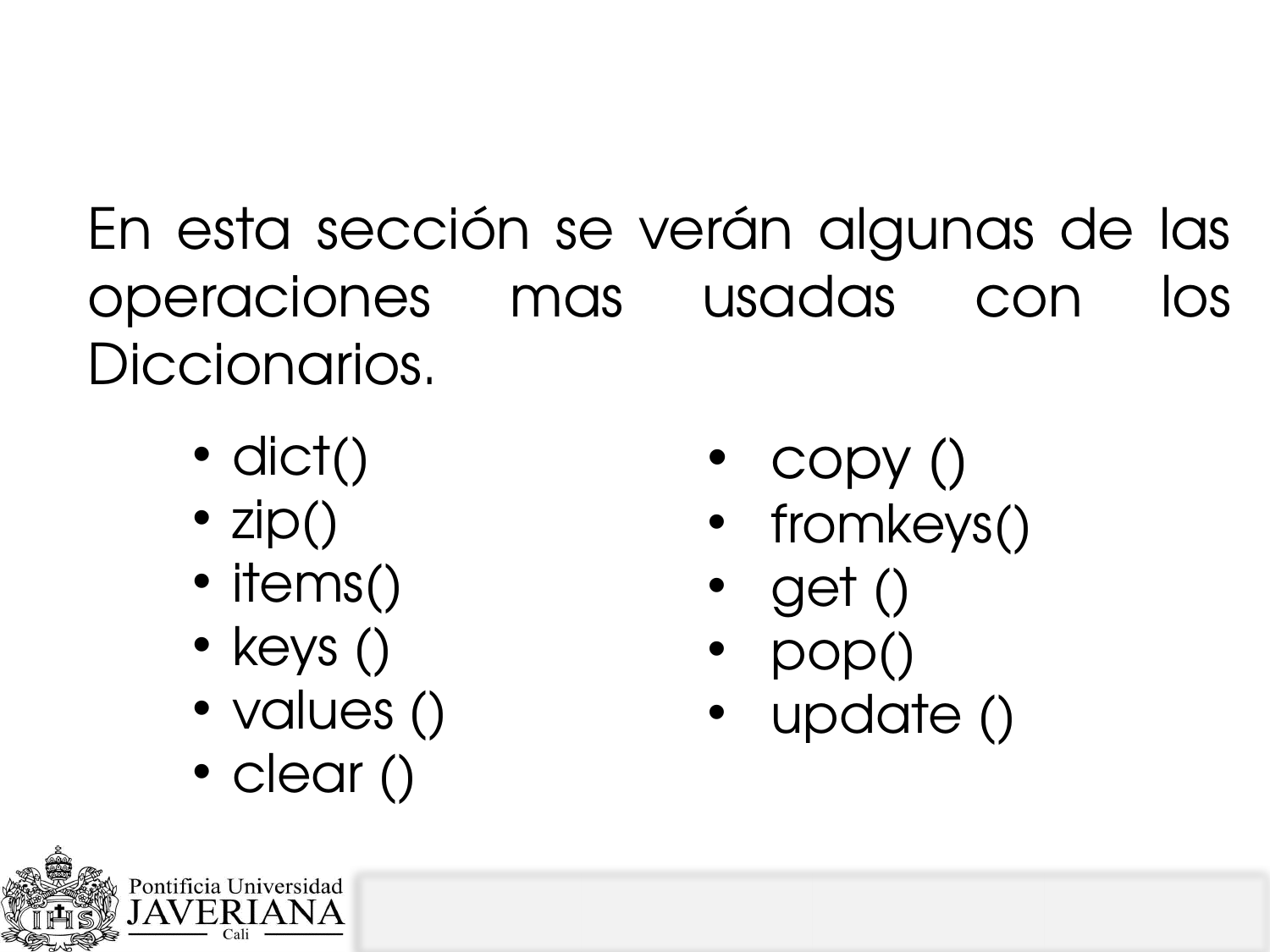

# Métodos
En esta sección se verán algunas de las operaciones mas usadas con los Diccionarios.

dict()
zip()
items()
keys ()
values ()
clear ()
copy ()
fromkeys()
get ()
pop()
update ()